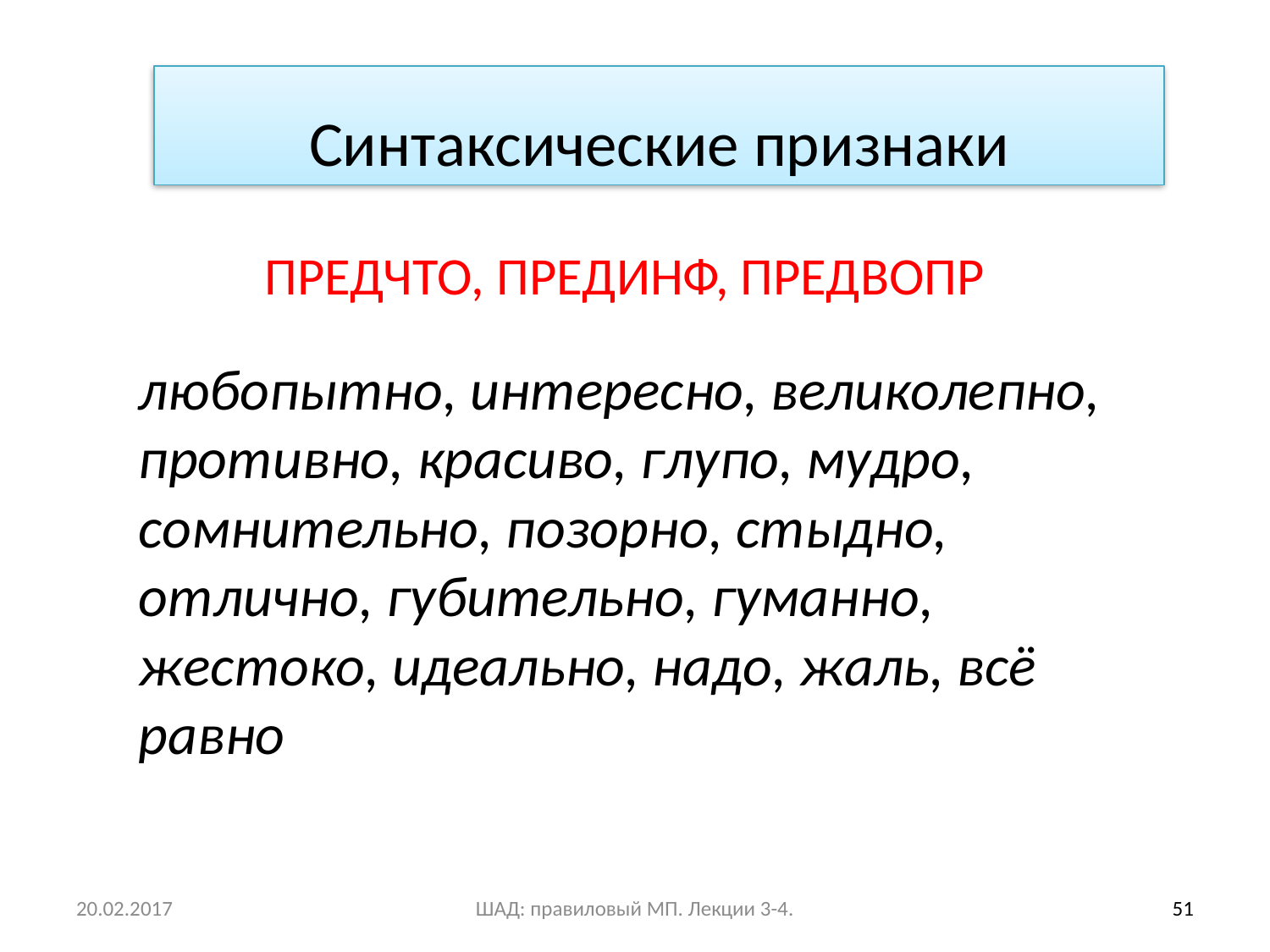

Синтаксические признаки
ПРЕДЧТО, ПРЕДИНФ, ПРЕДВОПР
любопытно, интересно, великолепно, противно, красиво, глупо, мудро, сомнительно, позорно, стыдно, отлично, губительно, гуманно, жестоко, идеально, надо, жаль, всё равно
20.02.2017
ШАД: правиловый МП. Лекции 3-4.
51